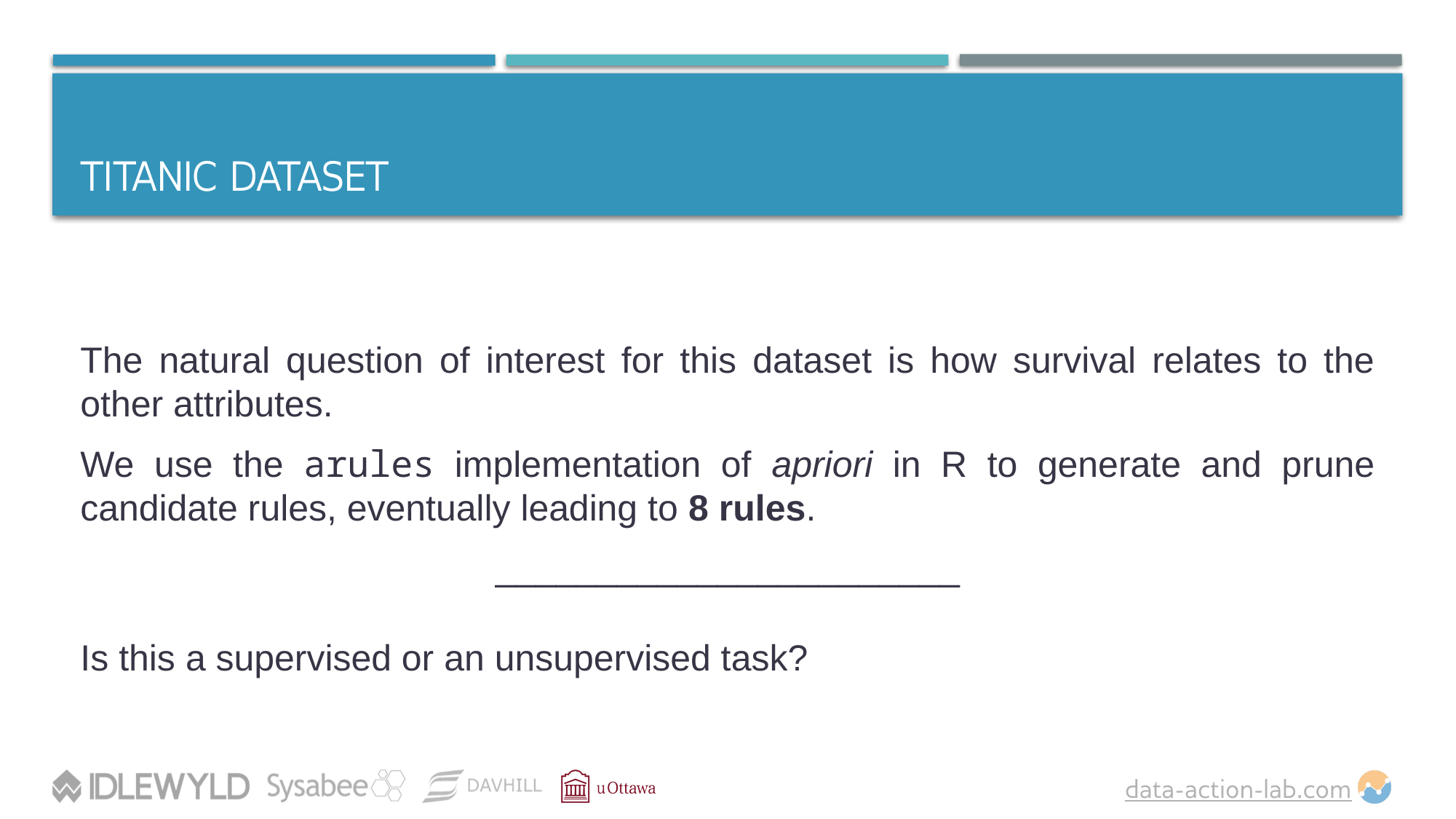

# Titanic Dataset
The natural question of interest for this dataset is how survival relates to the other attributes.
We use the arules implementation of apriori in R to generate and prune candidate rules, eventually leading to 8 rules.
_______________________

Is this a supervised or an unsupervised task?